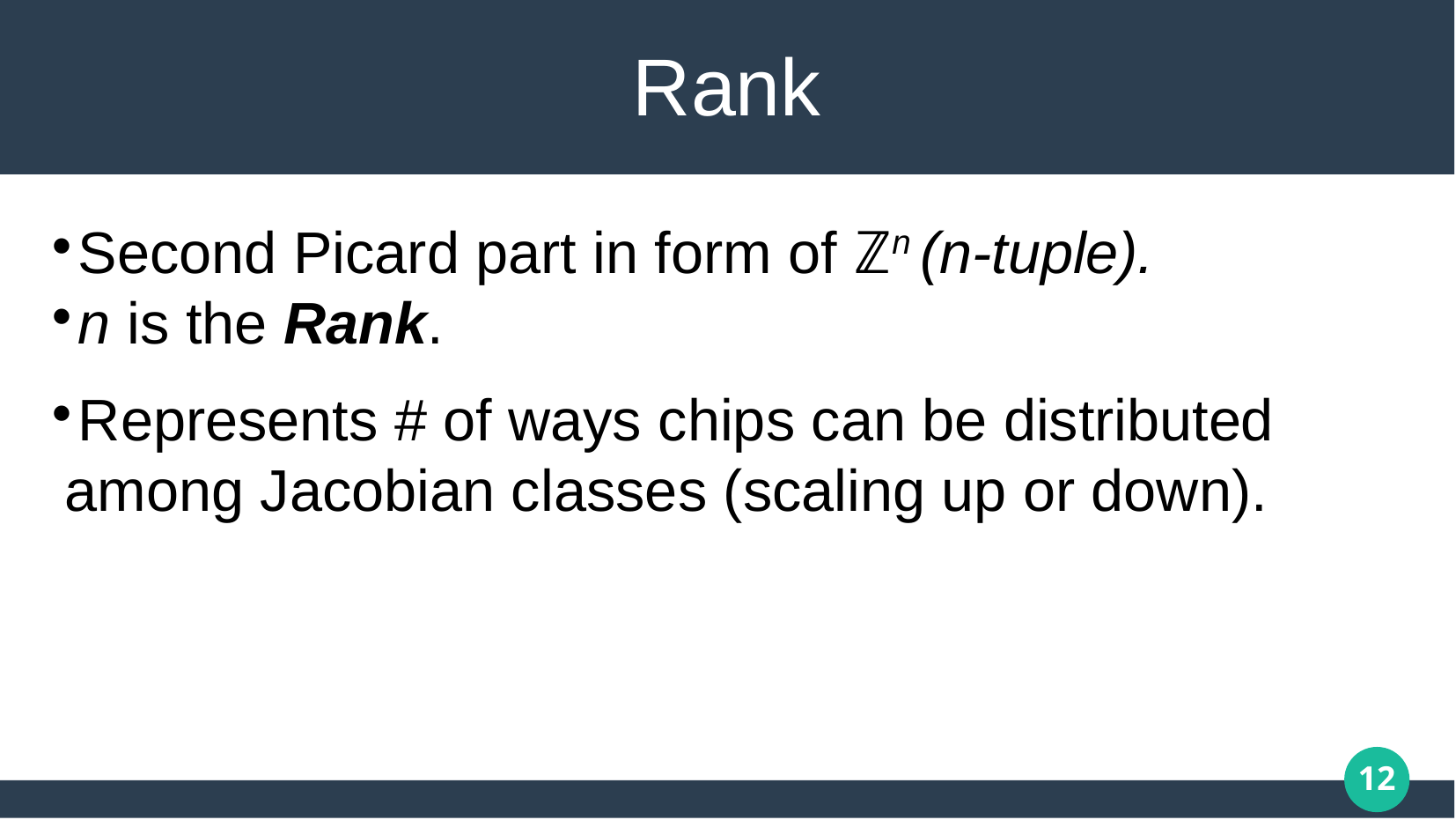

# Rank
Second Picard part in form of ℤn (n-tuple).
n is the Rank.
Represents # of ways chips can be distributed among Jacobian classes (scaling up or down).